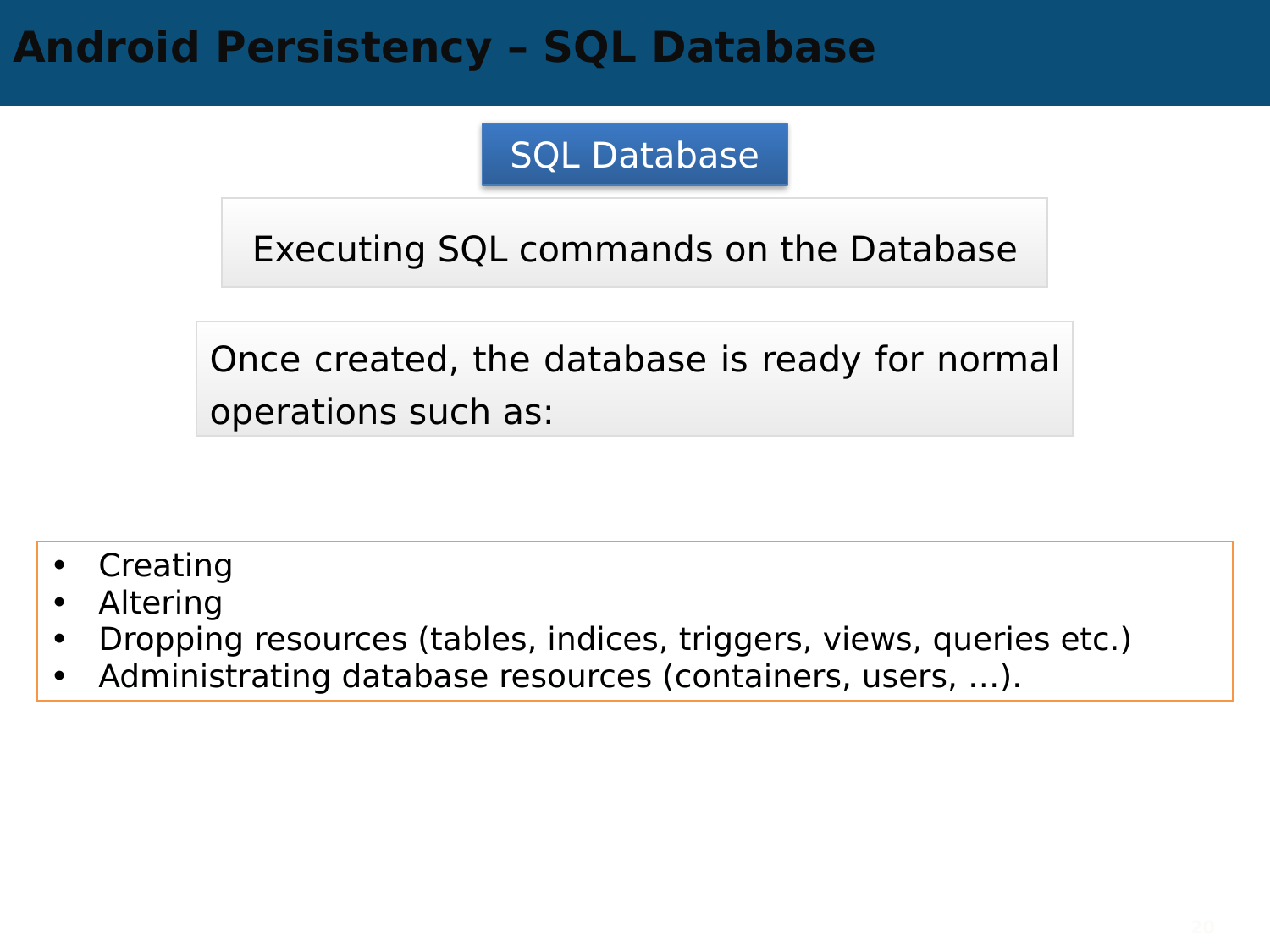

# Android Persistency – SQL Database
SQL Database
Executing SQL commands on the Database
Once created, the database is ready for normal operations such as:
| Creating Altering Dropping resources (tables, indices, triggers, views, queries etc.) Administrating database resources (containers, users, …). |
| --- |